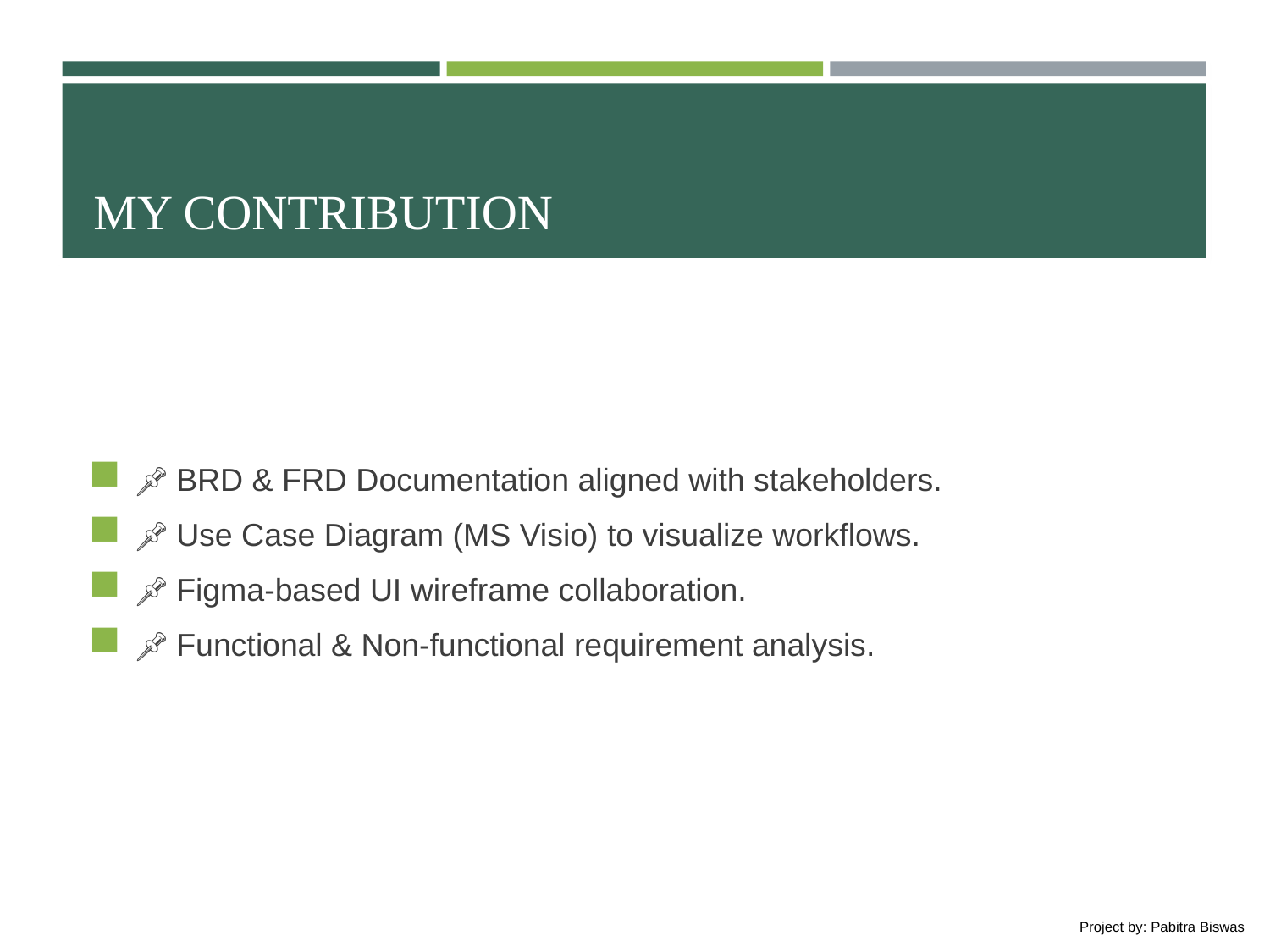

# My Contribution
📌 BRD & FRD Documentation aligned with stakeholders.
📌 Use Case Diagram (MS Visio) to visualize workflows.
📌 Figma-based UI wireframe collaboration.
📌 Functional & Non-functional requirement analysis.
Project by: Pabitra Biswas